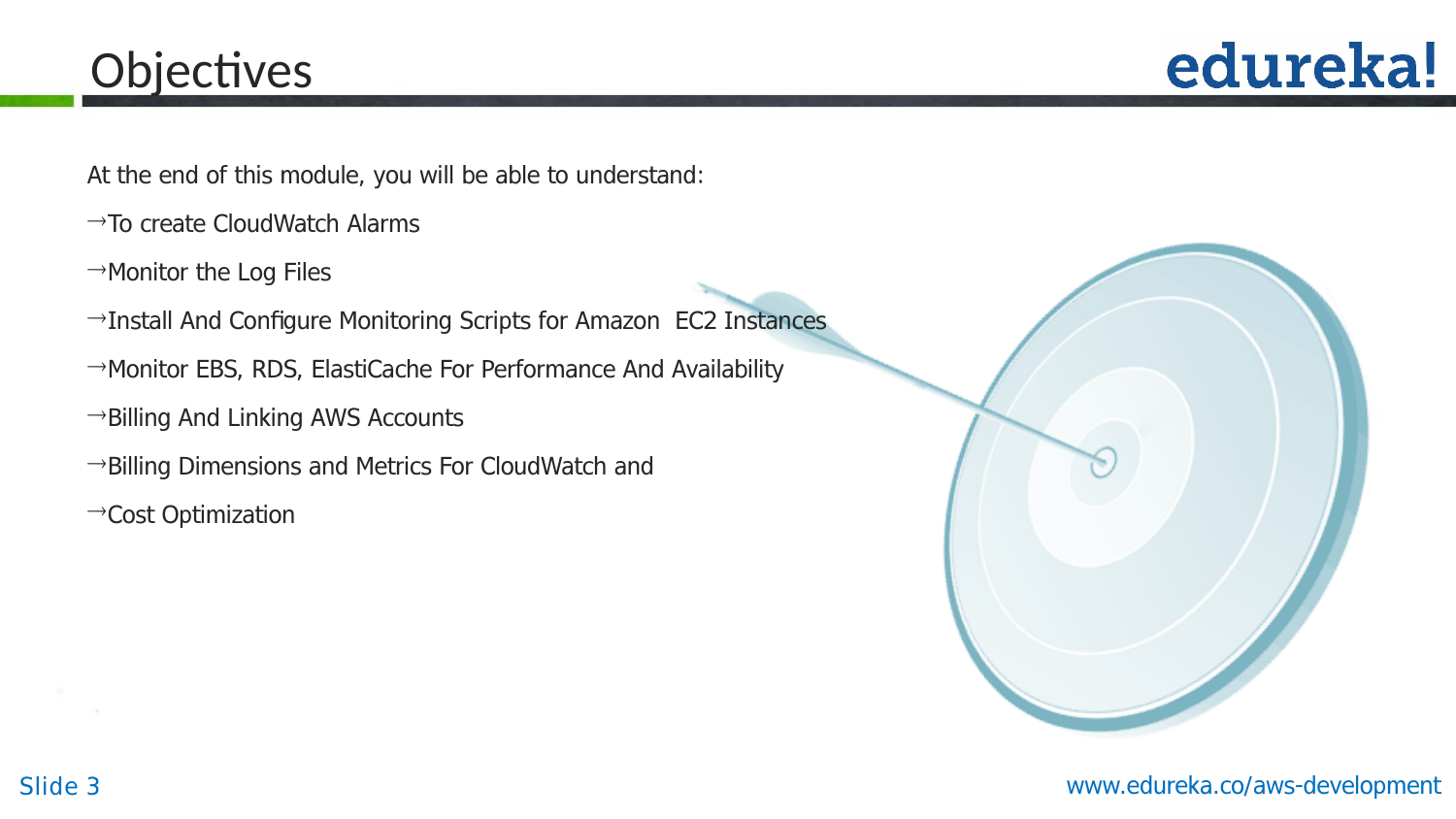

# Objectives
At the end of this module, you will be able to understand:
To create CloudWatch Alarms
Monitor the Log Files
Install And Configure Monitoring Scripts for Amazon  EC2 Instances
Monitor EBS, RDS, ElastiCache For Performance And Availability
Billing And Linking AWS Accounts
Billing Dimensions and Metrics For CloudWatch and
Cost Optimization